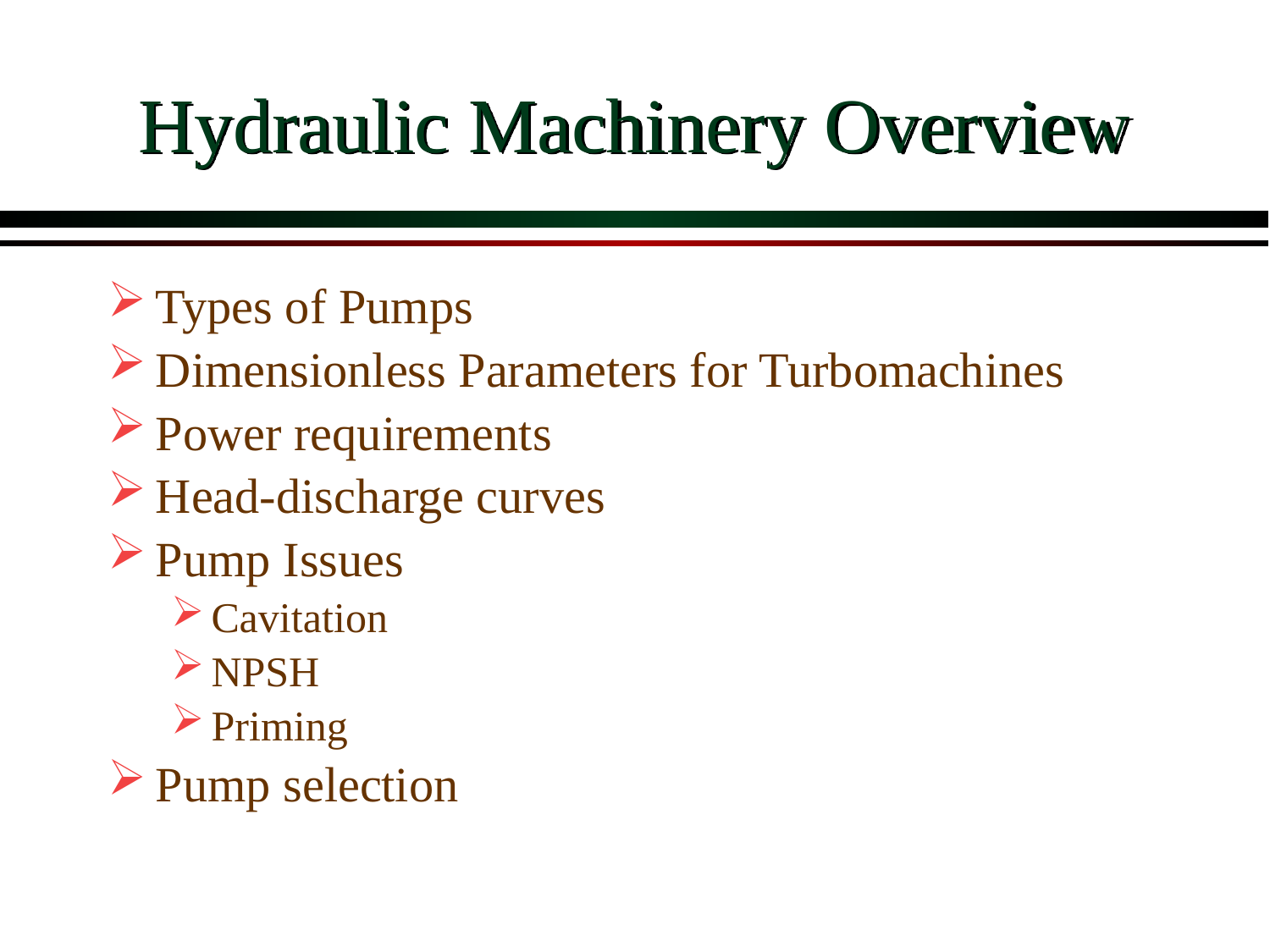

# Hydraulic Machinery Overview
Types of Pumps
Dimensionless Parameters for Turbomachines
Power requirements
Head-discharge curves
Pump Issues
Cavitation
NPSH
Priming
Pump selection